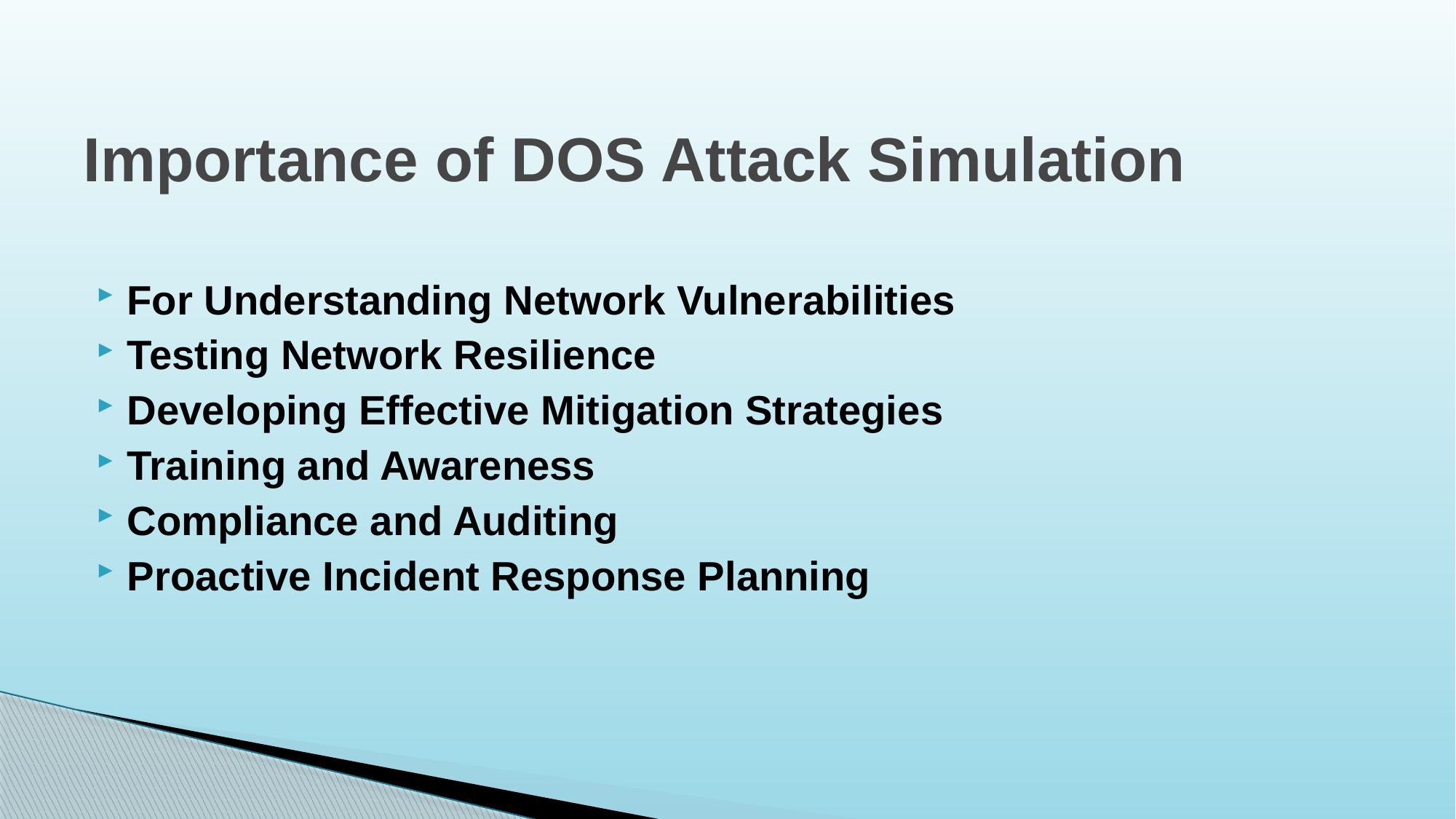

# Importance of DOS Attack Simulation
For Understanding Network Vulnerabilities
Testing Network Resilience
Developing Effective Mitigation Strategies
Training and Awareness
Compliance and Auditing
Proactive Incident Response Planning